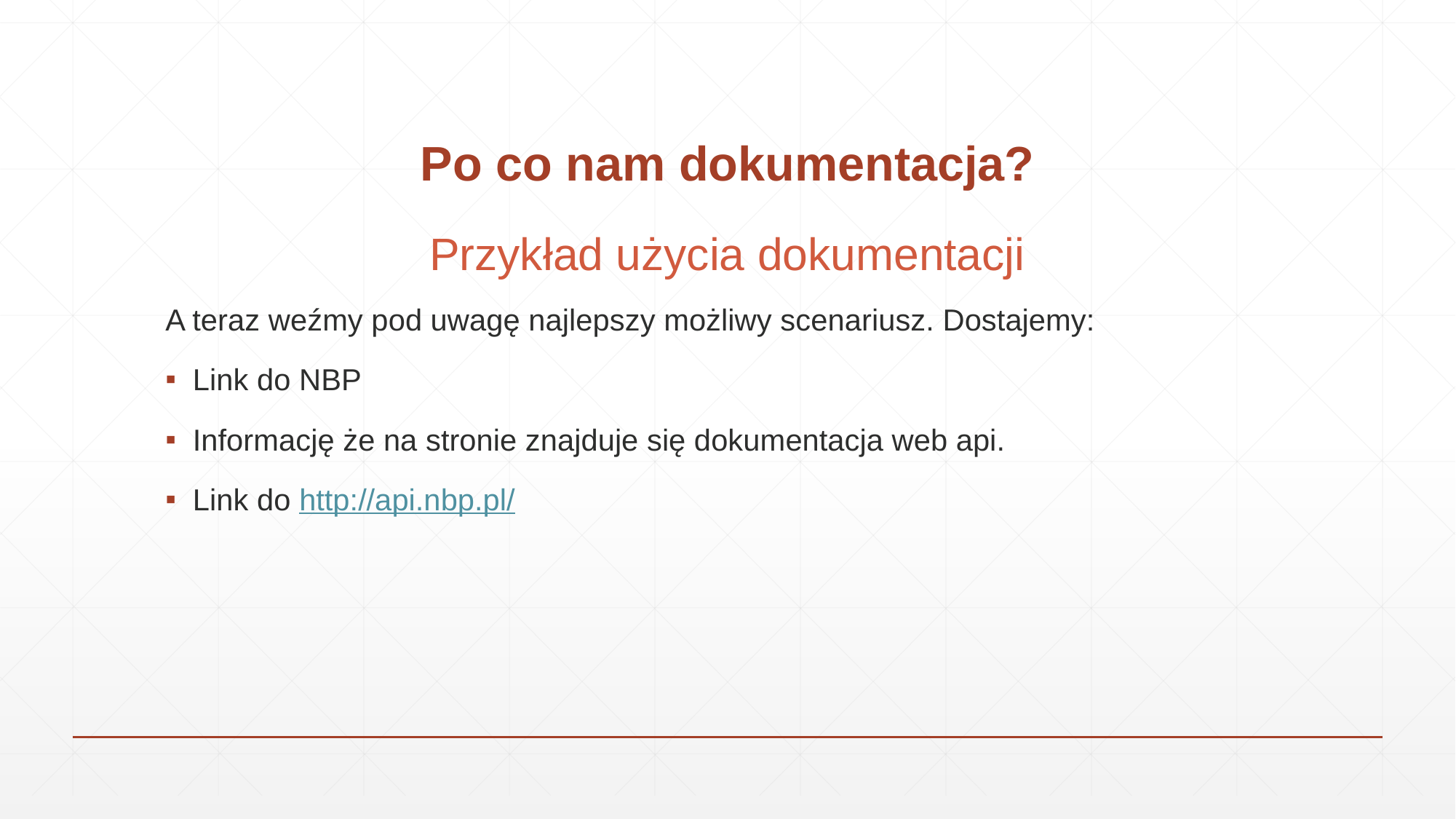

# Po co nam dokumentacja?
Przykład użycia dokumentacji
A teraz weźmy pod uwagę najlepszy możliwy scenariusz. Dostajemy:
Link do NBP
Informację że na stronie znajduje się dokumentacja web api.
Link do http://api.nbp.pl/